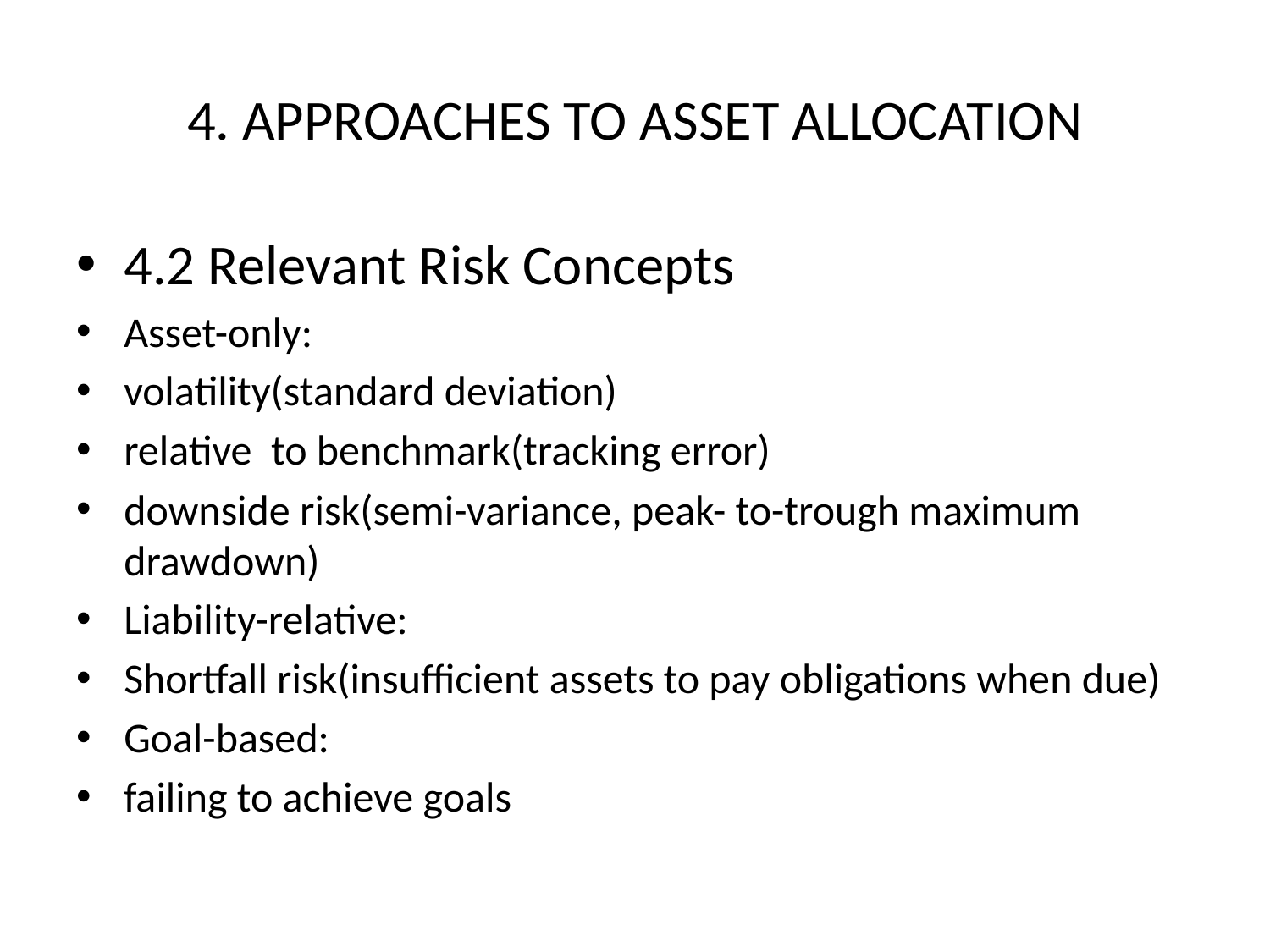

# 4. APPROACHES TO ASSET ALLOCATION
4.2 Relevant Risk Concepts
Asset-only:
volatility(standard deviation)
relative  to benchmark(tracking error)
downside risk(semi-variance, peak- to-trough maximum drawdown)
Liability-relative:
Shortfall risk(insufficient assets to pay obligations when due)
Goal-based:
failing to achieve goals